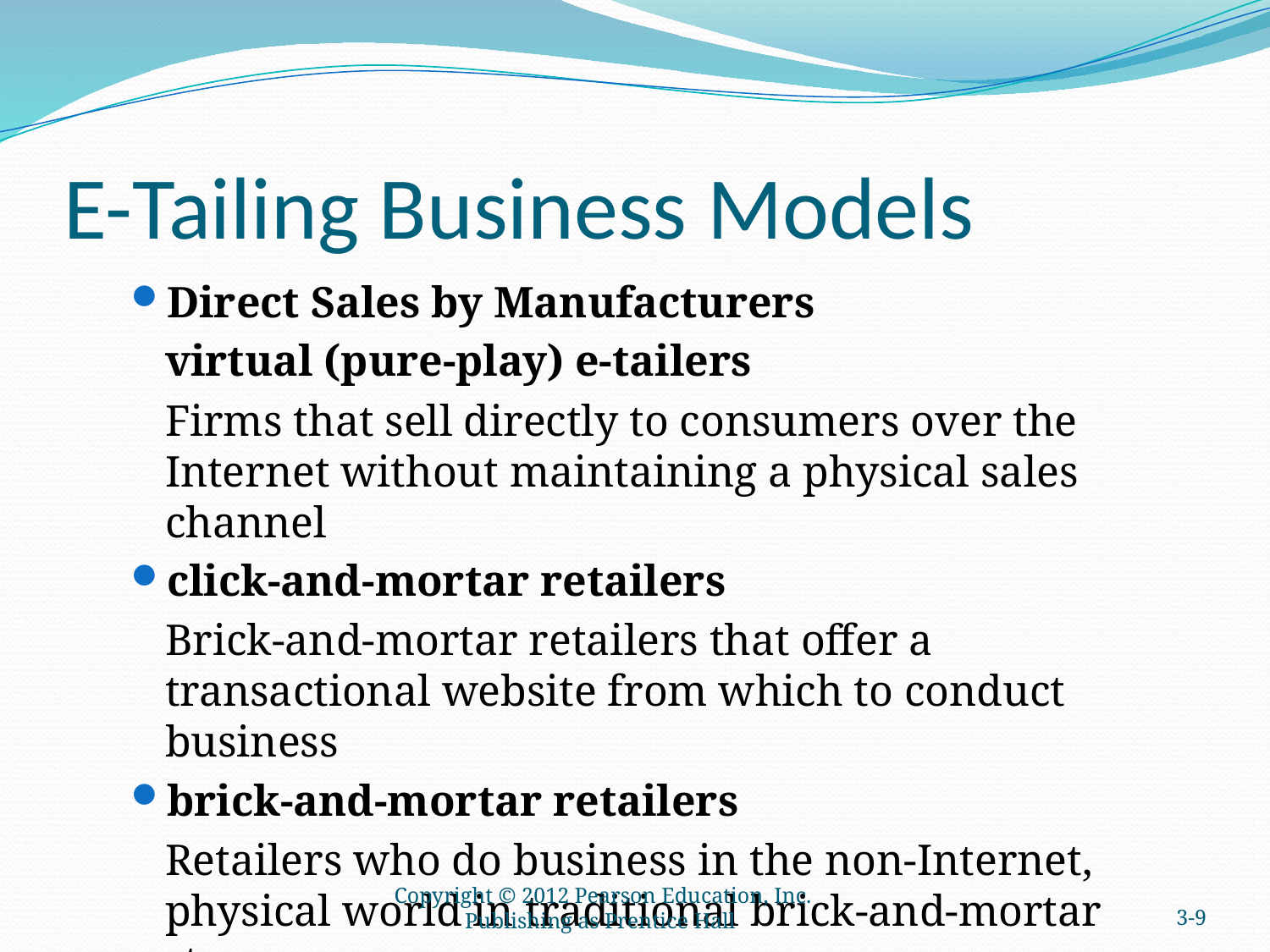

# E-Tailing Business Models
Direct Sales by Manufacturers
	virtual (pure-play) e-tailers
	Firms that sell directly to consumers over the Internet without maintaining a physical sales channel
click-and-mortar retailers
	Brick-and-mortar retailers that offer a transactional website from which to conduct business
brick-and-mortar retailers
	Retailers who do business in the non-Internet, physical world in traditional brick-and-mortar stores
Copyright © 2012 Pearson Education, Inc. Publishing as Prentice Hall
3-9